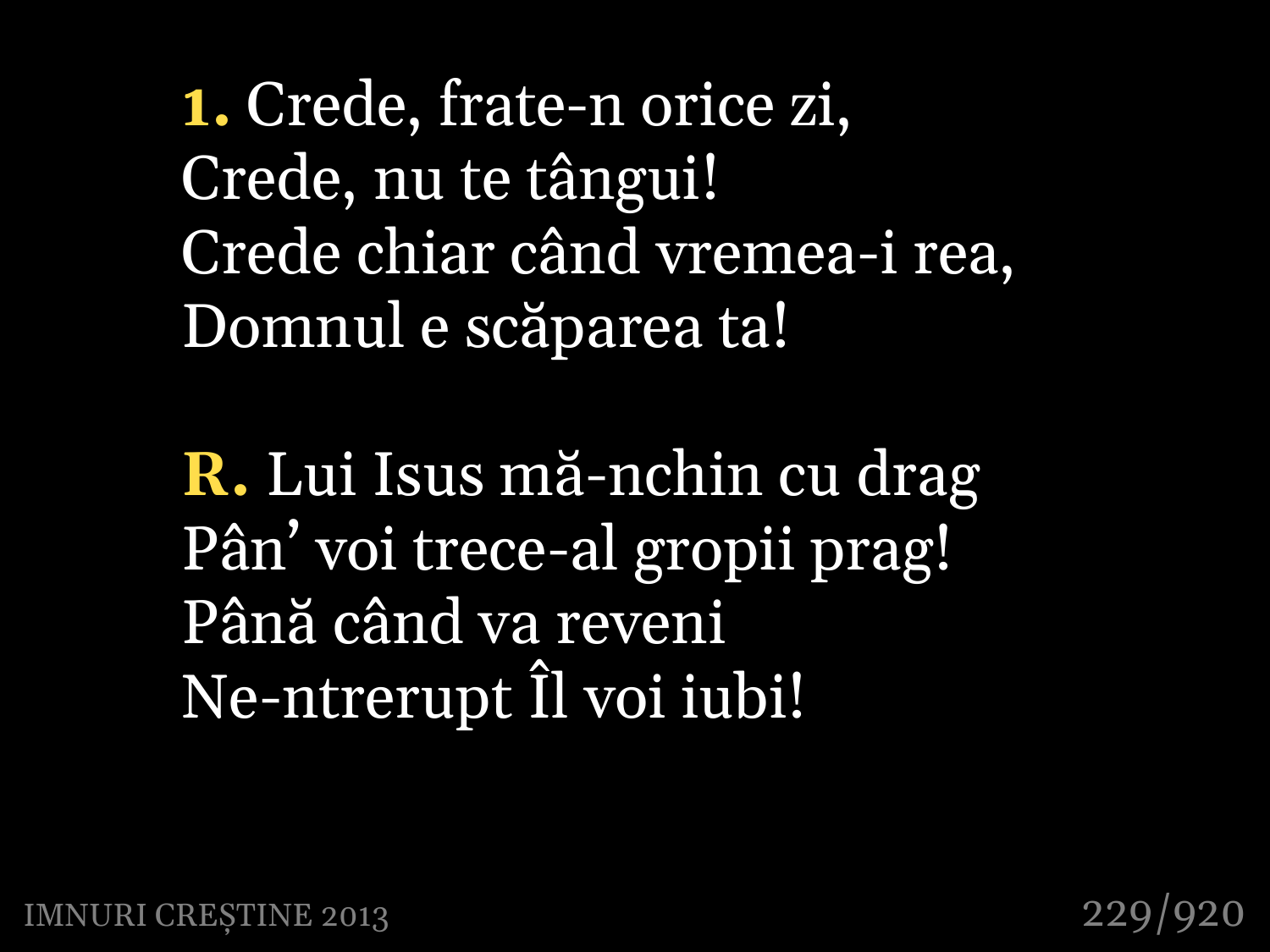

1. Crede, frate-n orice zi,
Crede, nu te tângui!
Crede chiar când vremea-i rea,
Domnul e scăparea ta!

R. Lui Isus mă-nchin cu drag
Pân’ voi trece-al gropii prag!
Până când va reveni
Ne-ntrerupt Îl voi iubi!
229/920
IMNURI CREȘTINE 2013